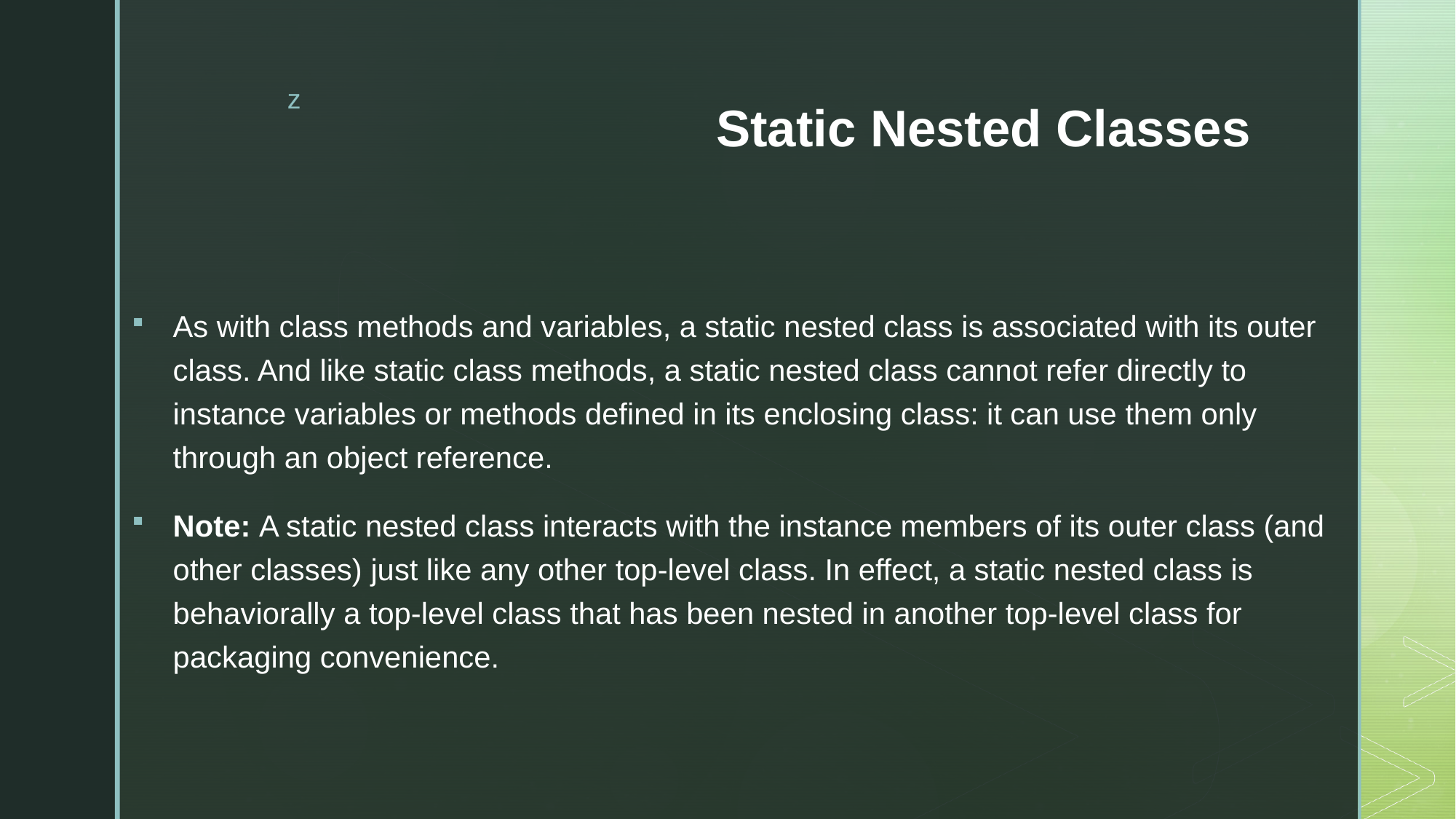

# Static Nested Classes
As with class methods and variables, a static nested class is associated with its outer class. And like static class methods, a static nested class cannot refer directly to instance variables or methods defined in its enclosing class: it can use them only through an object reference.
Note: A static nested class interacts with the instance members of its outer class (and other classes) just like any other top-level class. In effect, a static nested class is behaviorally a top-level class that has been nested in another top-level class for packaging convenience.